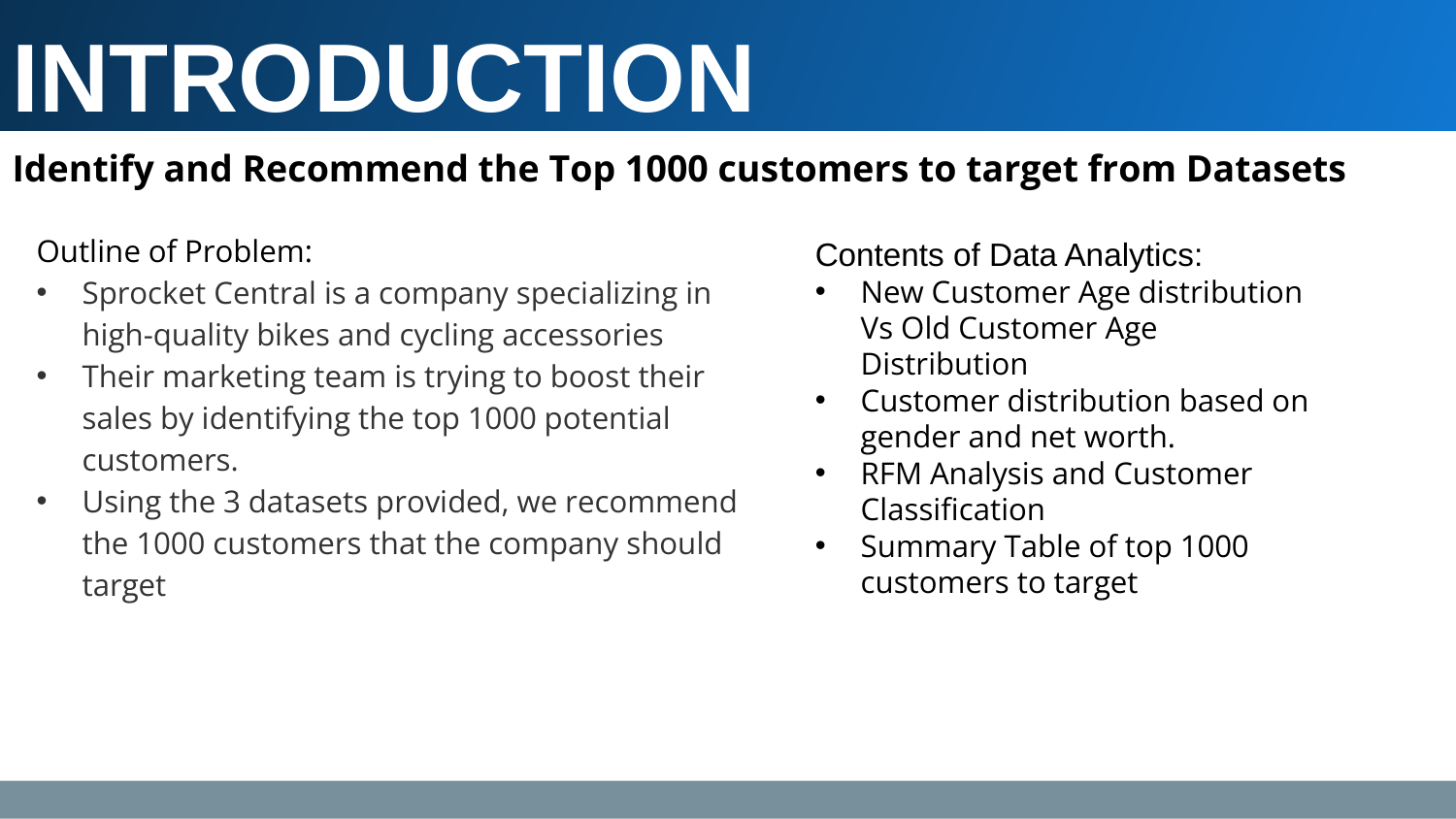

INTRODUCTION
Identify and Recommend the Top 1000 customers to target from Datasets
Outline of Problem:
Sprocket Central is a company specializing in high-quality bikes and cycling accessories
Their marketing team is trying to boost their sales by identifying the top 1000 potential customers.
Using the 3 datasets provided, we recommend the 1000 customers that the company should target
Contents of Data Analytics:
New Customer Age distribution Vs Old Customer Age Distribution
Customer distribution based on gender and net worth.
RFM Analysis and Customer Classification
Summary Table of top 1000 customers to target